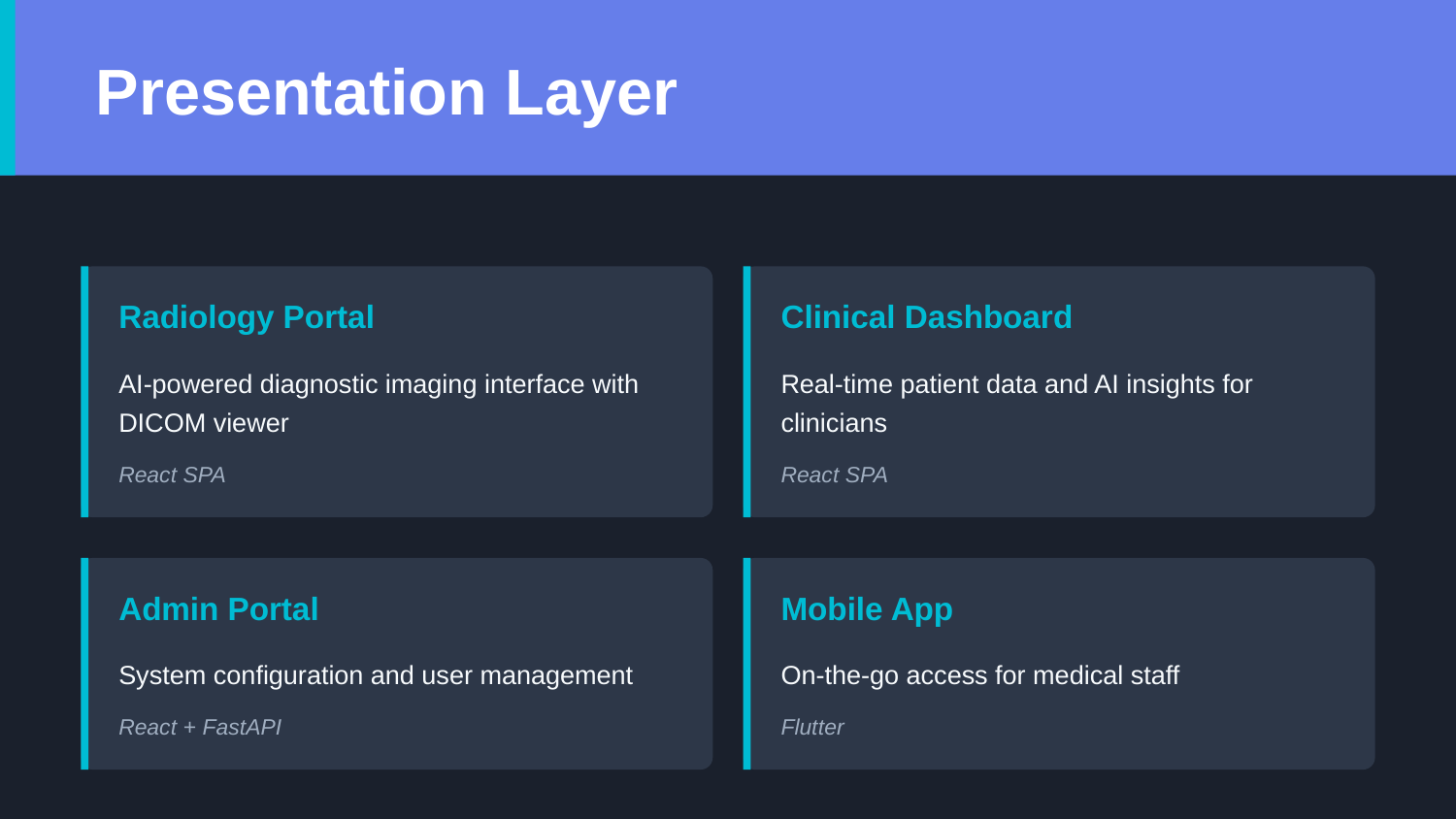

Presentation Layer

Radiology Portal
Clinical Dashboard
AI-powered diagnostic imaging interface with DICOM viewer
Real-time patient data and AI insights for clinicians
React SPA
React SPA

Admin Portal
Mobile App
System configuration and user management
On-the-go access for medical staff
React + FastAPI
Flutter